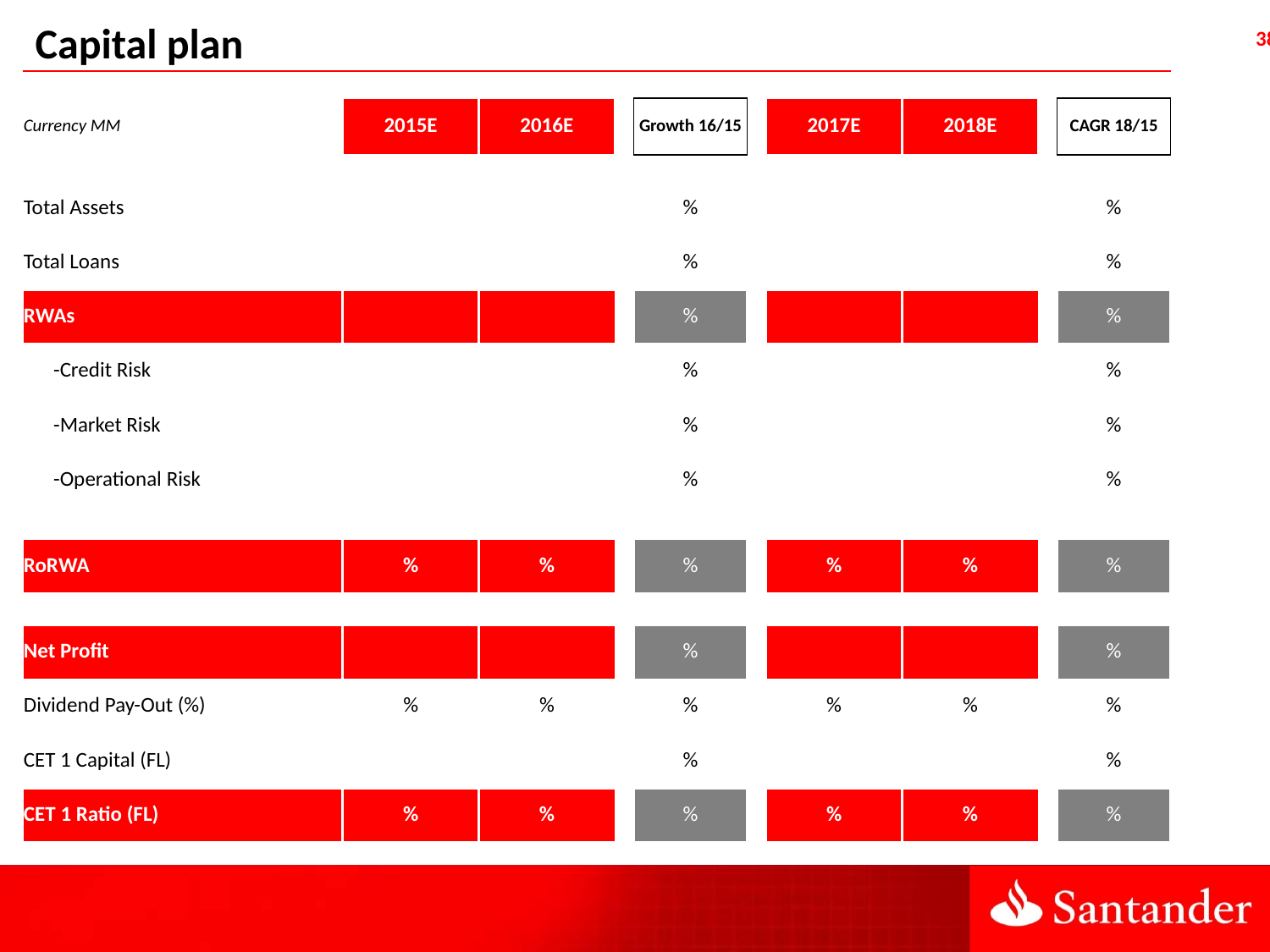

Capital plan
| Currency MM | 2015E | 2016E |  | Growth 16/15 |  | 2017E | 2018E |  | CAGR 18/15 |
| --- | --- | --- | --- | --- | --- | --- | --- | --- | --- |
|  |  |  |  |  |  |  |  |  |  |
| Total Assets |  |  |  | % |  |  |  |  | % |
| Total Loans |  |  |  | % |  |  |  |  | % |
| RWAs |  |  |  | % |  |  |  |  | % |
| -Credit Risk |  |  |  | % |  |  |  |  | % |
| -Market Risk |  |  |  | % |  |  |  |  | % |
| -Operational Risk |  |  |  | % |  |  |  |  | % |
|  |  |  |  |  |  |  |  |  |  |
| RoRWA | % | % |  | % |  | % | % |  | % |
|  |  |  |  |  |  |  |  |  |  |
| Net Profit |  |  |  | % |  |  |  |  | % |
| Dividend Pay-Out (%) | % | % |  | % |  | % | % |  | % |
| CET 1 Capital (FL) |  |  |  | % |  |  |  |  | % |
| CET 1 Ratio (FL) | % | % |  | % |  | % | % |  | % |